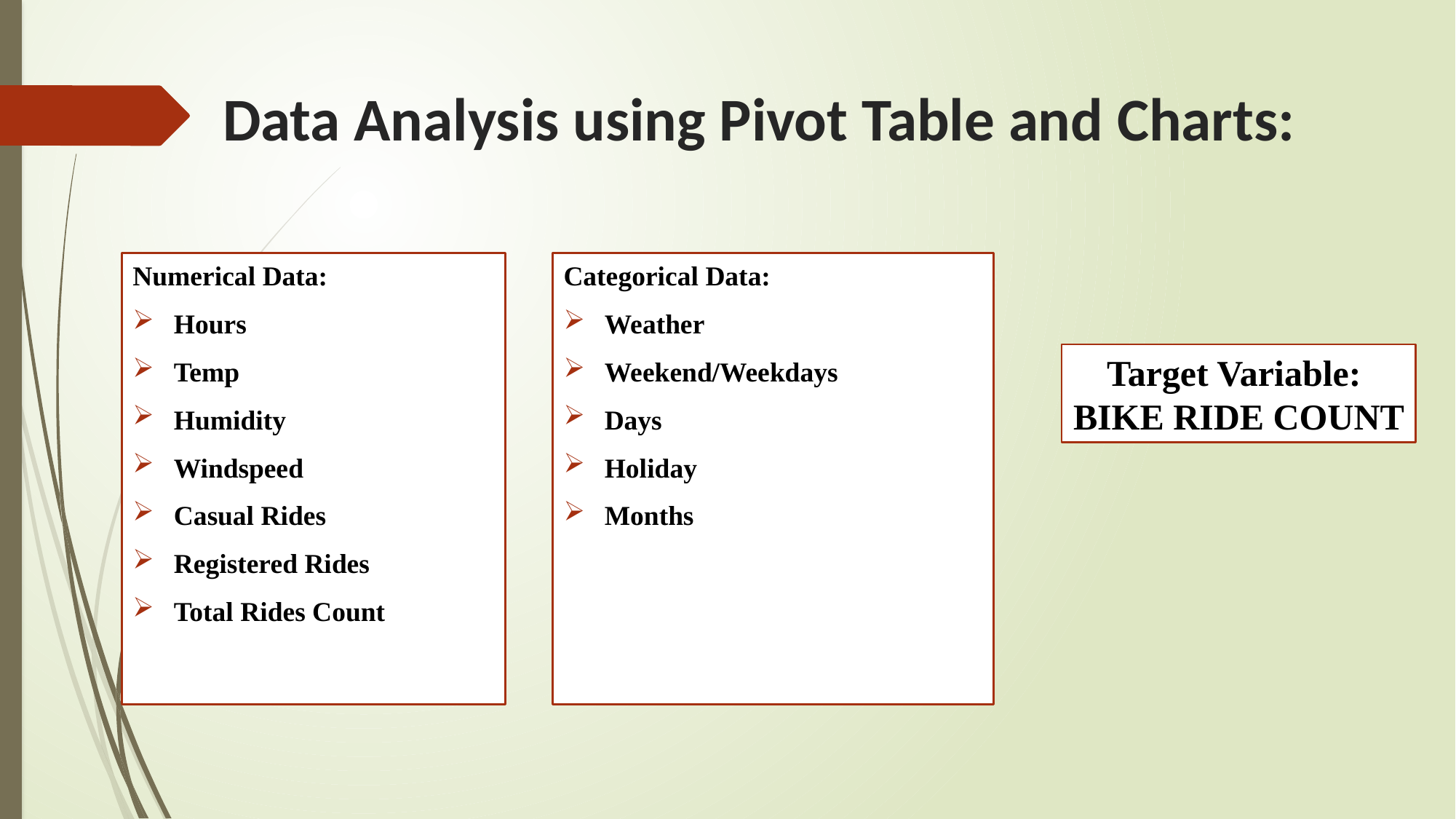

# Data Analysis using Pivot Table and Charts:
Numerical Data:
Hours
Temp
Humidity
Windspeed
Casual Rides
Registered Rides
Total Rides Count

Categorical Data:
Weather
Weekend/Weekdays
Days
Holiday
Months
Target Variable:
BIKE RIDE COUNT